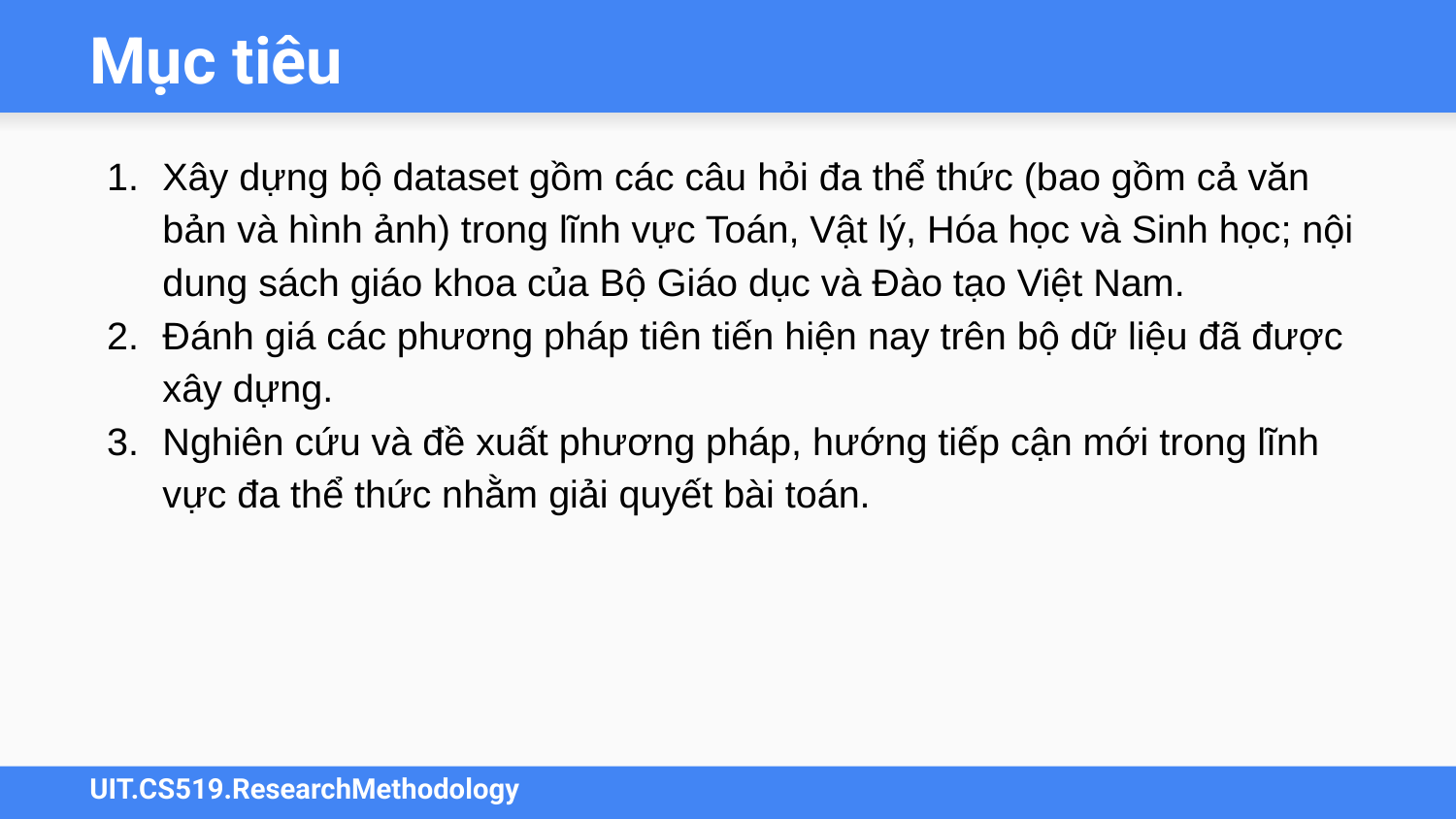

# Mục tiêu
Xây dựng bộ dataset gồm các câu hỏi đa thể thức (bao gồm cả văn bản và hình ảnh) trong lĩnh vực Toán, Vật lý, Hóa học và Sinh học; nội dung sách giáo khoa của Bộ Giáo dục và Đào tạo Việt Nam.
Đánh giá các phương pháp tiên tiến hiện nay trên bộ dữ liệu đã được xây dựng.
Nghiên cứu và đề xuất phương pháp, hướng tiếp cận mới trong lĩnh vực đa thể thức nhằm giải quyết bài toán.